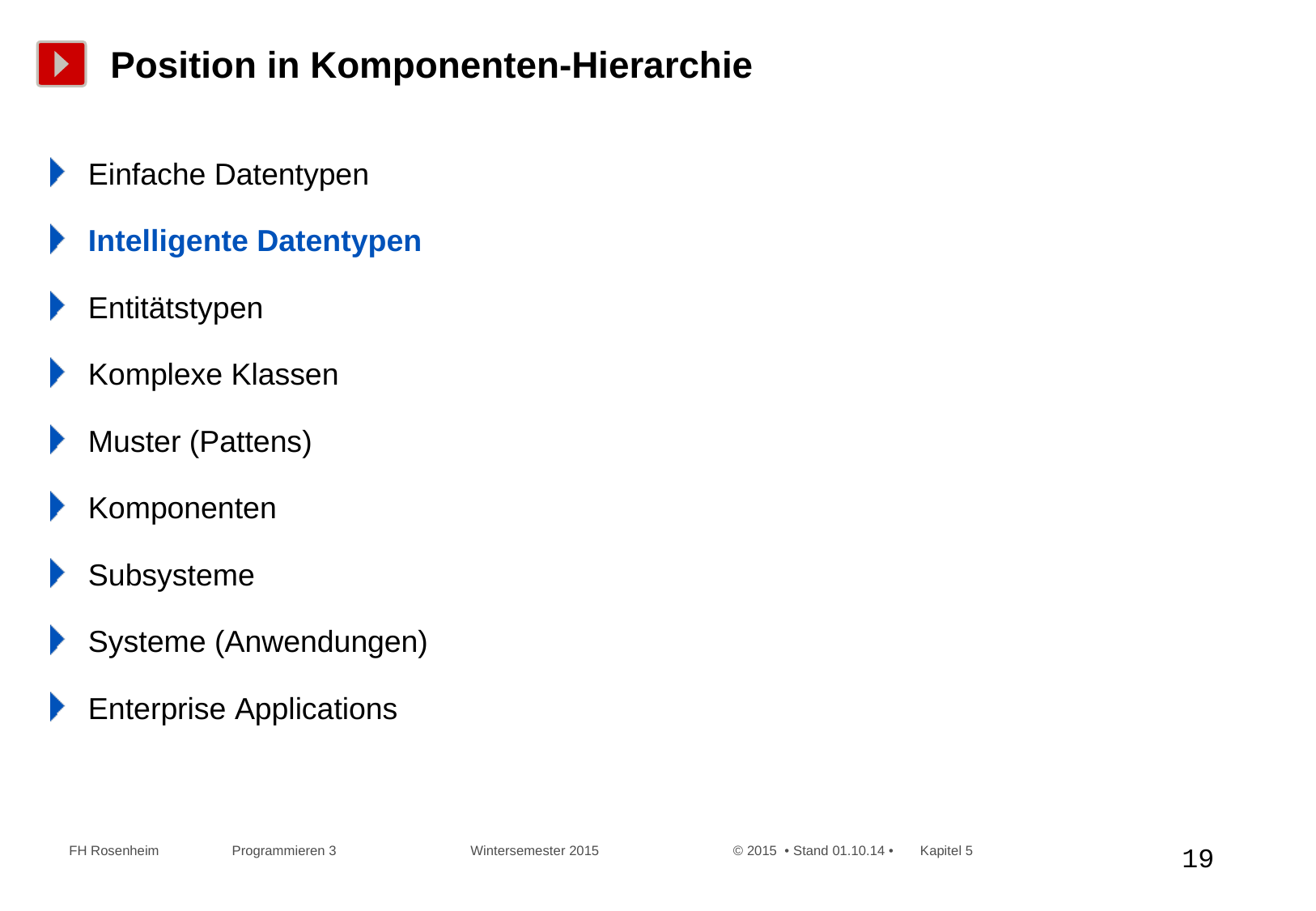

# Position in Komponenten-Hierarchie
Einfache Datentypen
Intelligente Datentypen
Entitätstypen
Komplexe Klassen
Muster (Pattens)
Komponenten
Subsysteme
Systeme (Anwendungen)
Enterprise Applications

     FH Rosenheim                   Programmieren 3                                   Wintersemester 2015                                   © 2015  • Stand 01.10.14 •       Kapitel 5